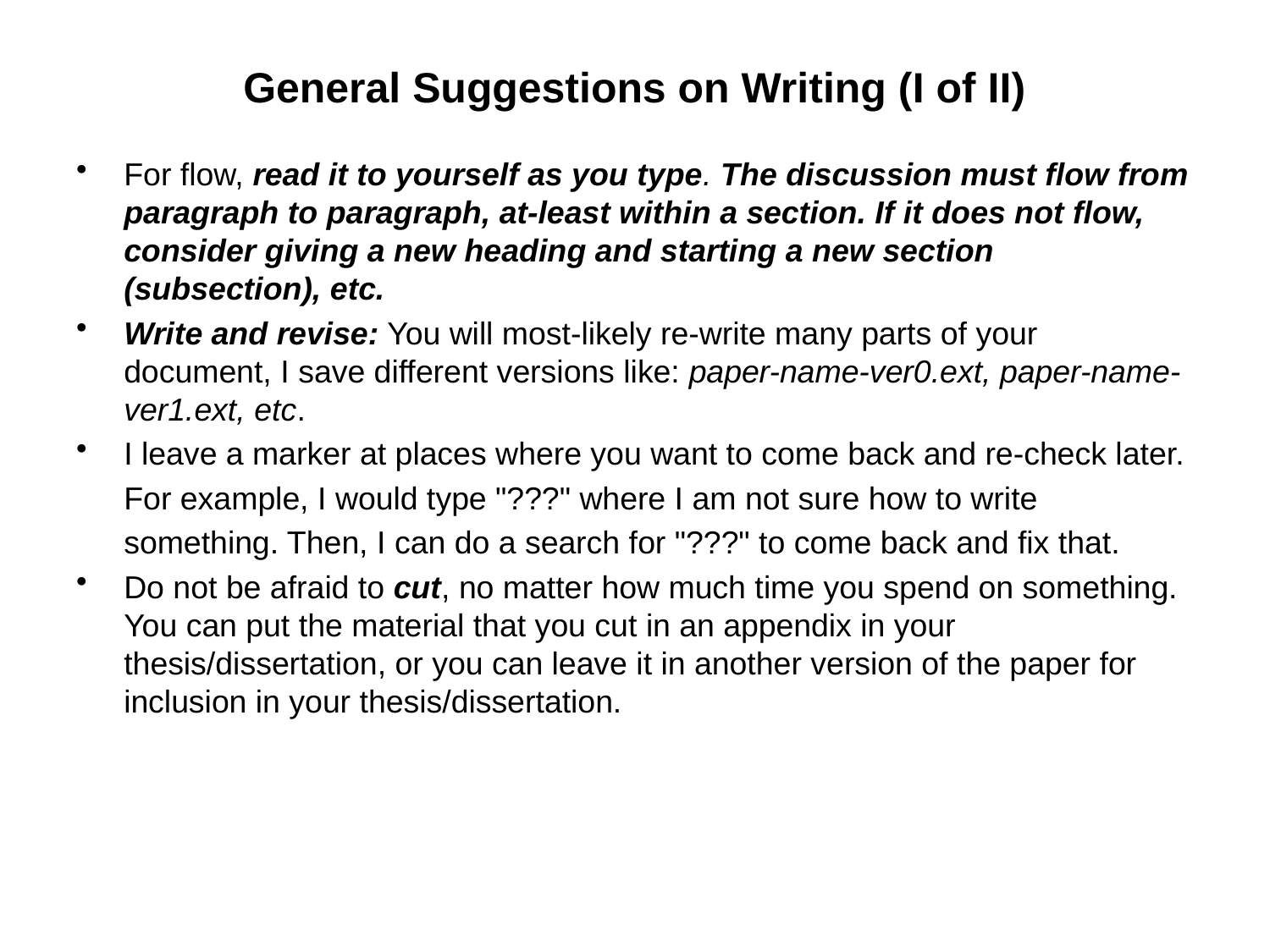

# General Suggestions on Writing (I of II)
For flow, read it to yourself as you type. The discussion must flow from paragraph to paragraph, at-least within a section. If it does not flow, consider giving a new heading and starting a new section (subsection), etc.
Write and revise: You will most-likely re-write many parts of your document, I save different versions like: paper-name-ver0.ext, paper-name-ver1.ext, etc.
I leave a marker at places where you want to come back and re-check later.
	For example, I would type "???" where I am not sure how to write
	something. Then, I can do a search for "???" to come back and fix that.
Do not be afraid to cut, no matter how much time you spend on something. You can put the material that you cut in an appendix in your thesis/dissertation, or you can leave it in another version of the paper for inclusion in your thesis/dissertation.